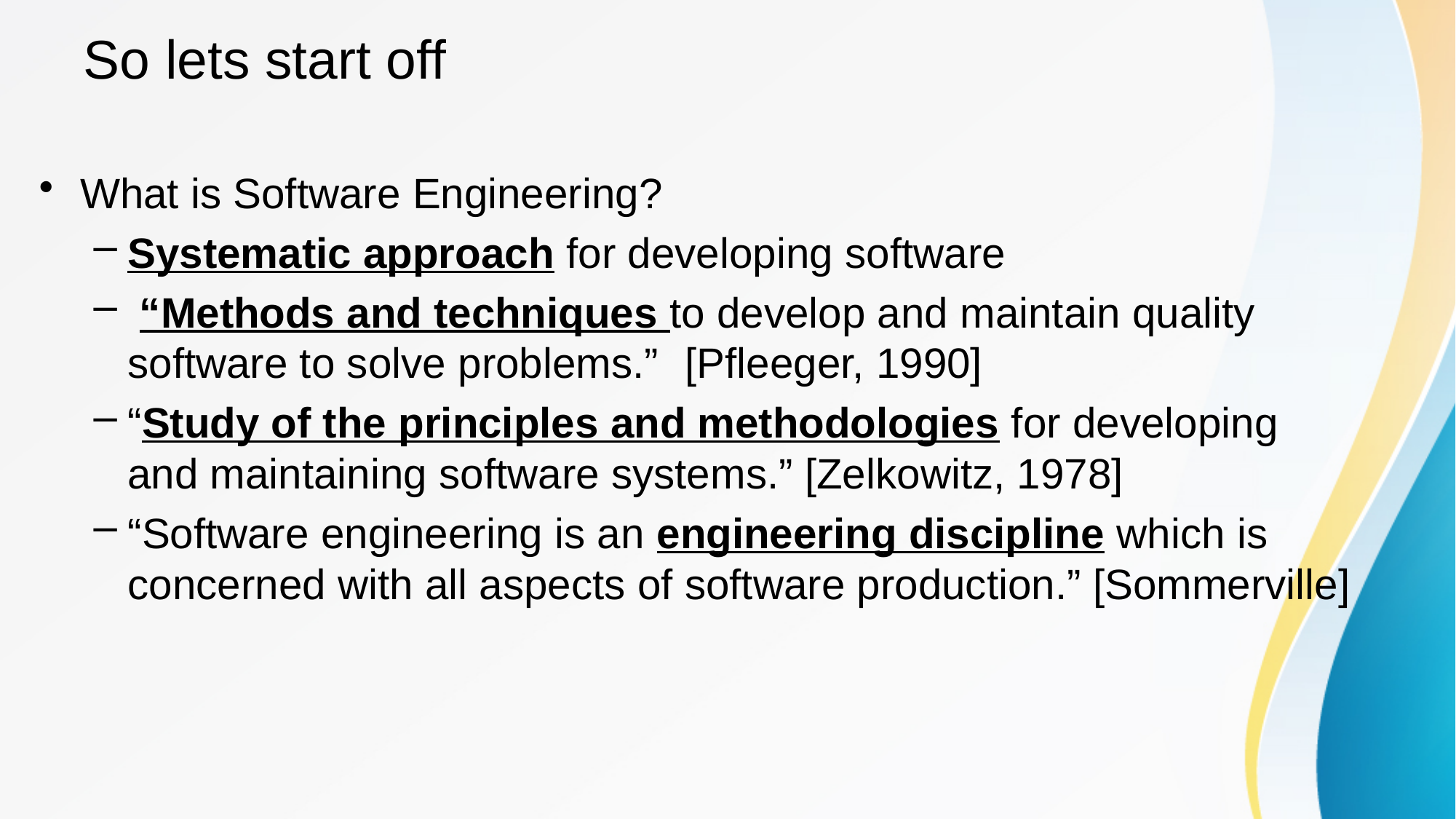

# So lets start off
What is Software Engineering?
Systematic approach for developing software
 “Methods and techniques to develop and maintain quality software to solve problems.”	 [Pfleeger, 1990]
“Study of the principles and methodologies for developing and maintaining software systems.” [Zelkowitz, 1978]
“Software engineering is an engineering discipline which is concerned with all aspects of software production.” [Sommerville]